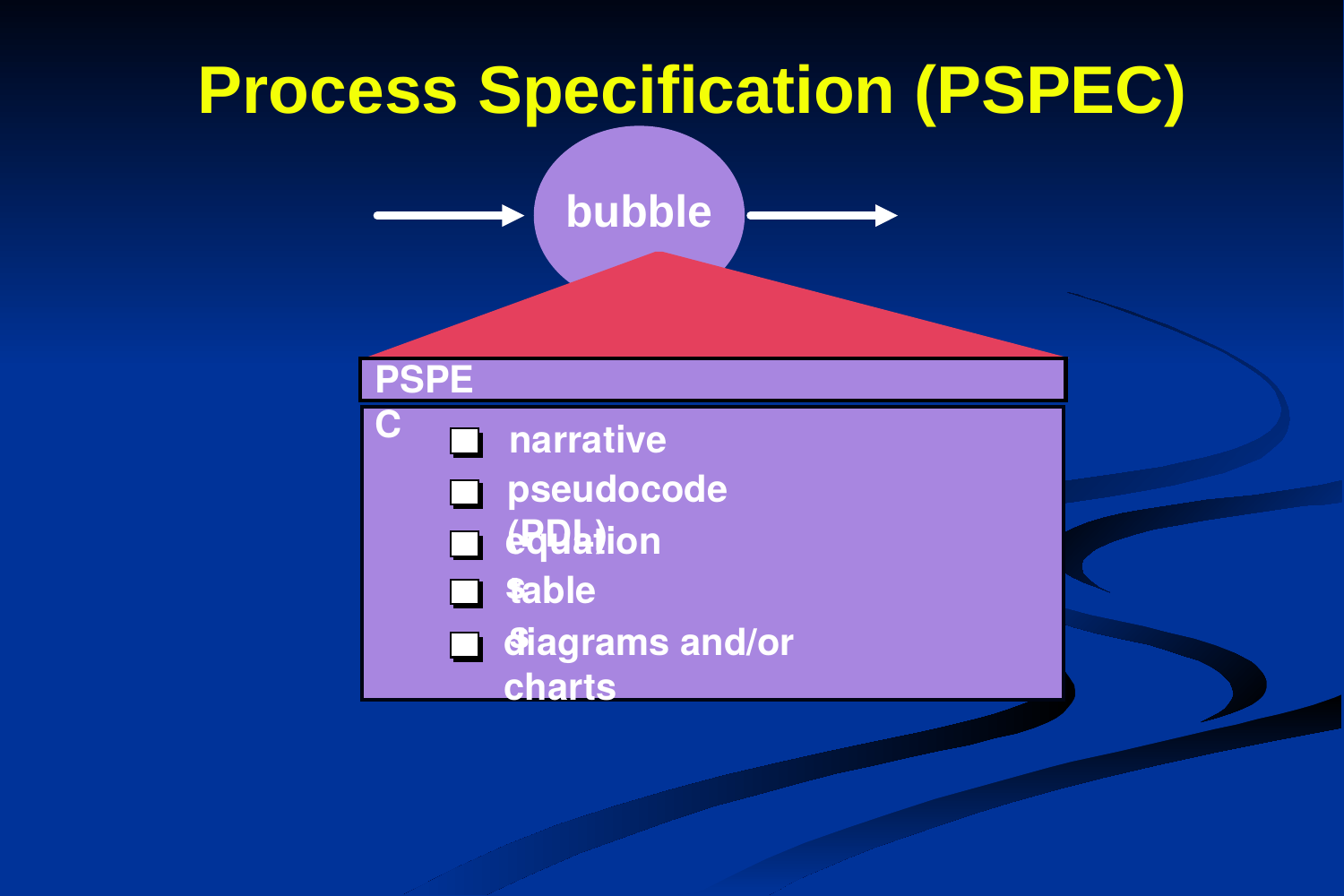

# Process Specification (PSPEC)

bubble

PSPEC

narrative

pseudocode (PDL)

equations

tables

diagrams and/or charts